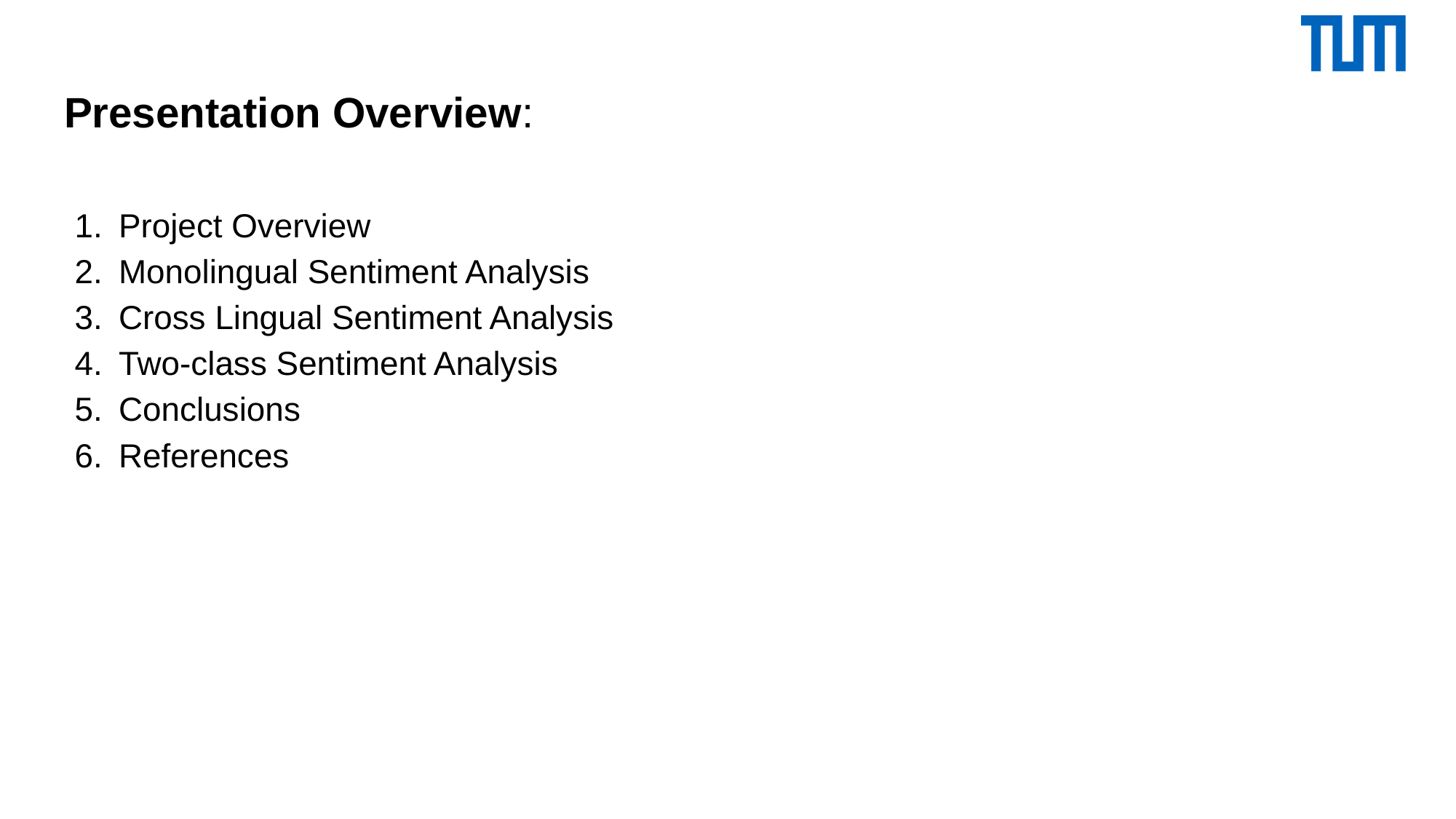

# Presentation Overview:

Project Overview
Monolingual Sentiment Analysis
Cross Lingual Sentiment Analysis
Two-class Sentiment Analysis
Conclusions
References